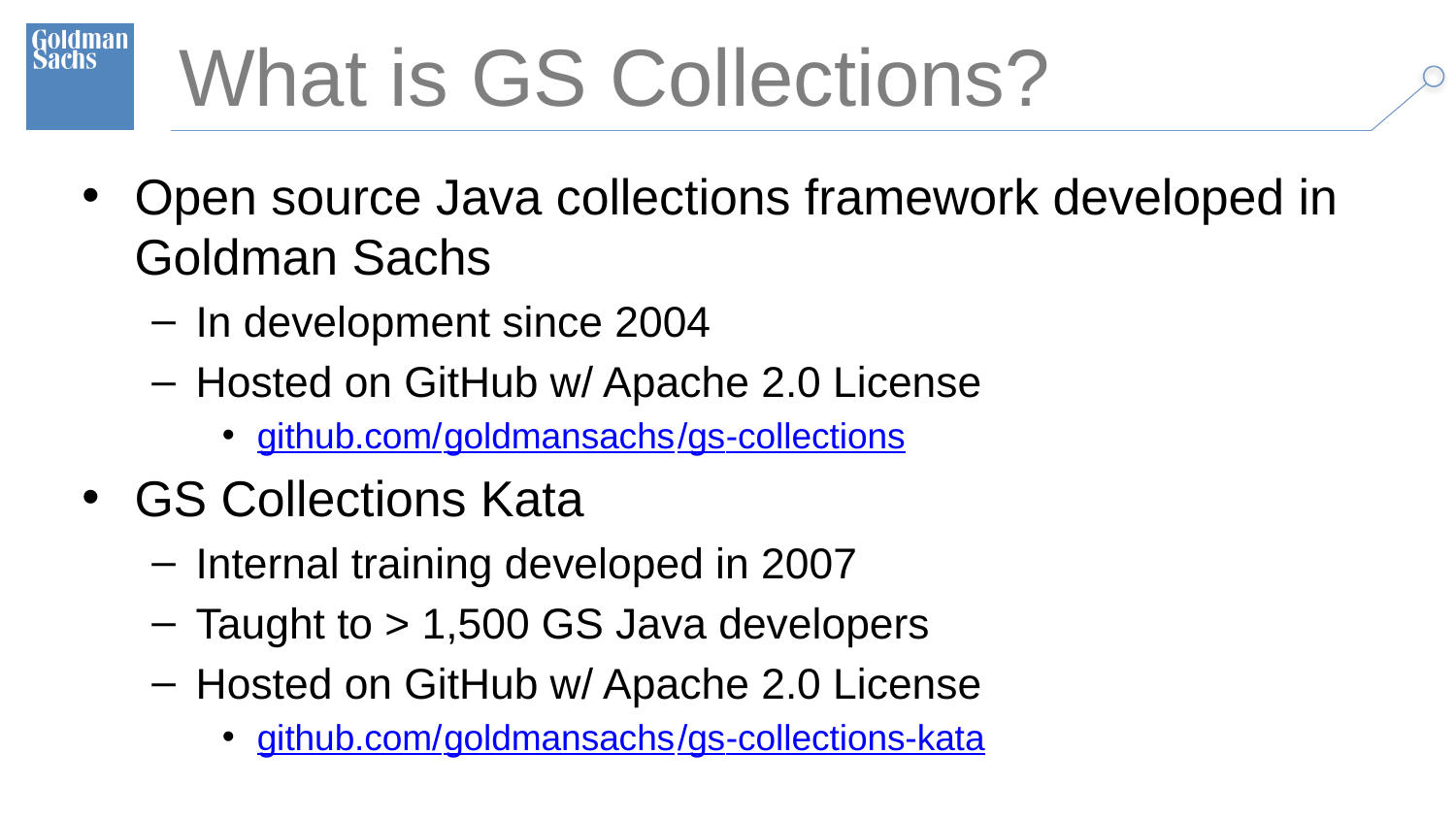

# What is GS Collections?
Open source Java collections framework developed in Goldman Sachs
In development since 2004
Hosted on GitHub w/ Apache 2.0 License
github.com/goldmansachs/gs-collections
GS Collections Kata
Internal training developed in 2007
Taught to > 1,500 GS Java developers
Hosted on GitHub w/ Apache 2.0 License
github.com/goldmansachs/gs-collections-kata